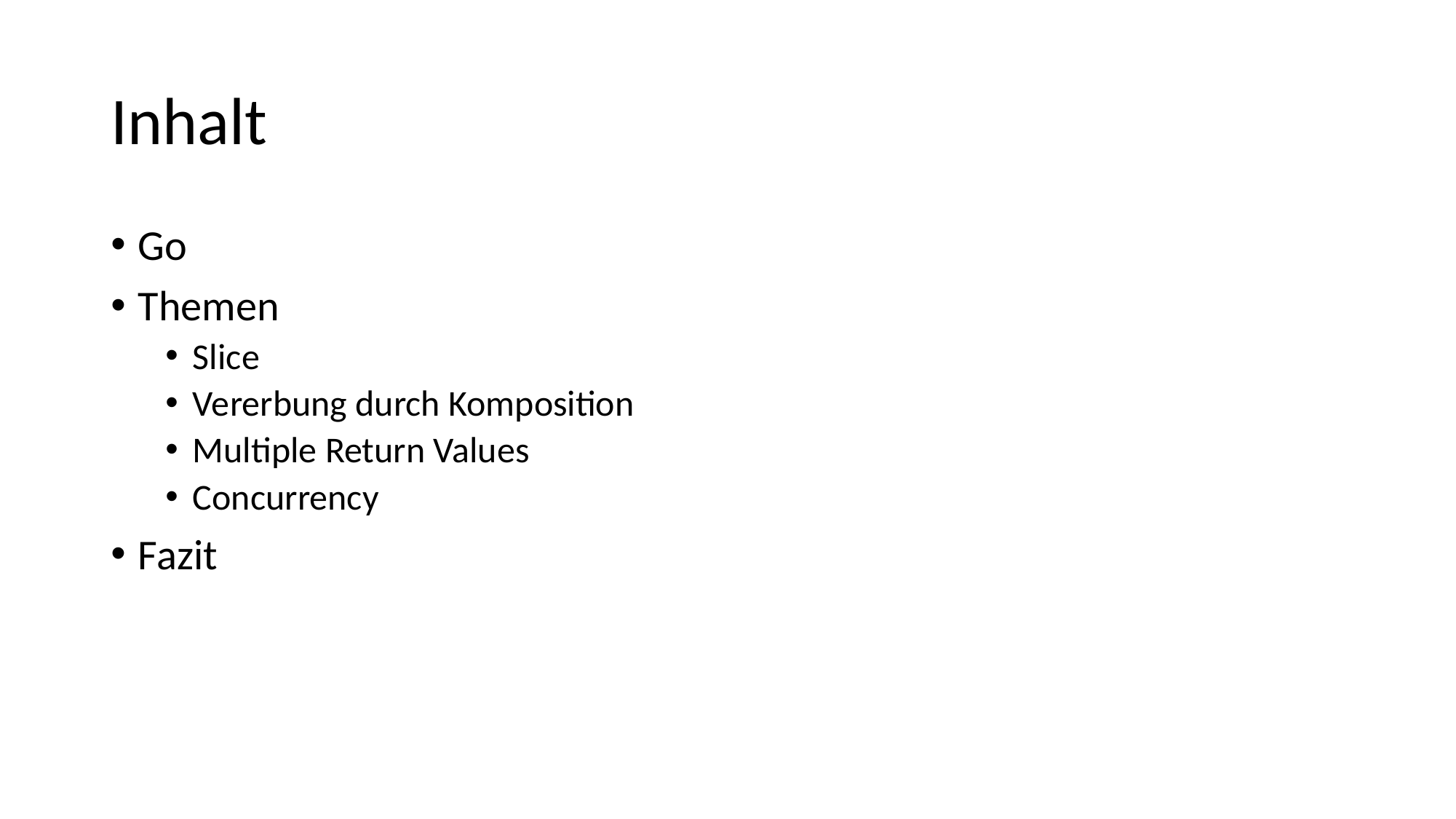

# Inhalt
Go
Themen
Slice
Vererbung durch Komposition
Multiple Return Values
Concurrency
Fazit